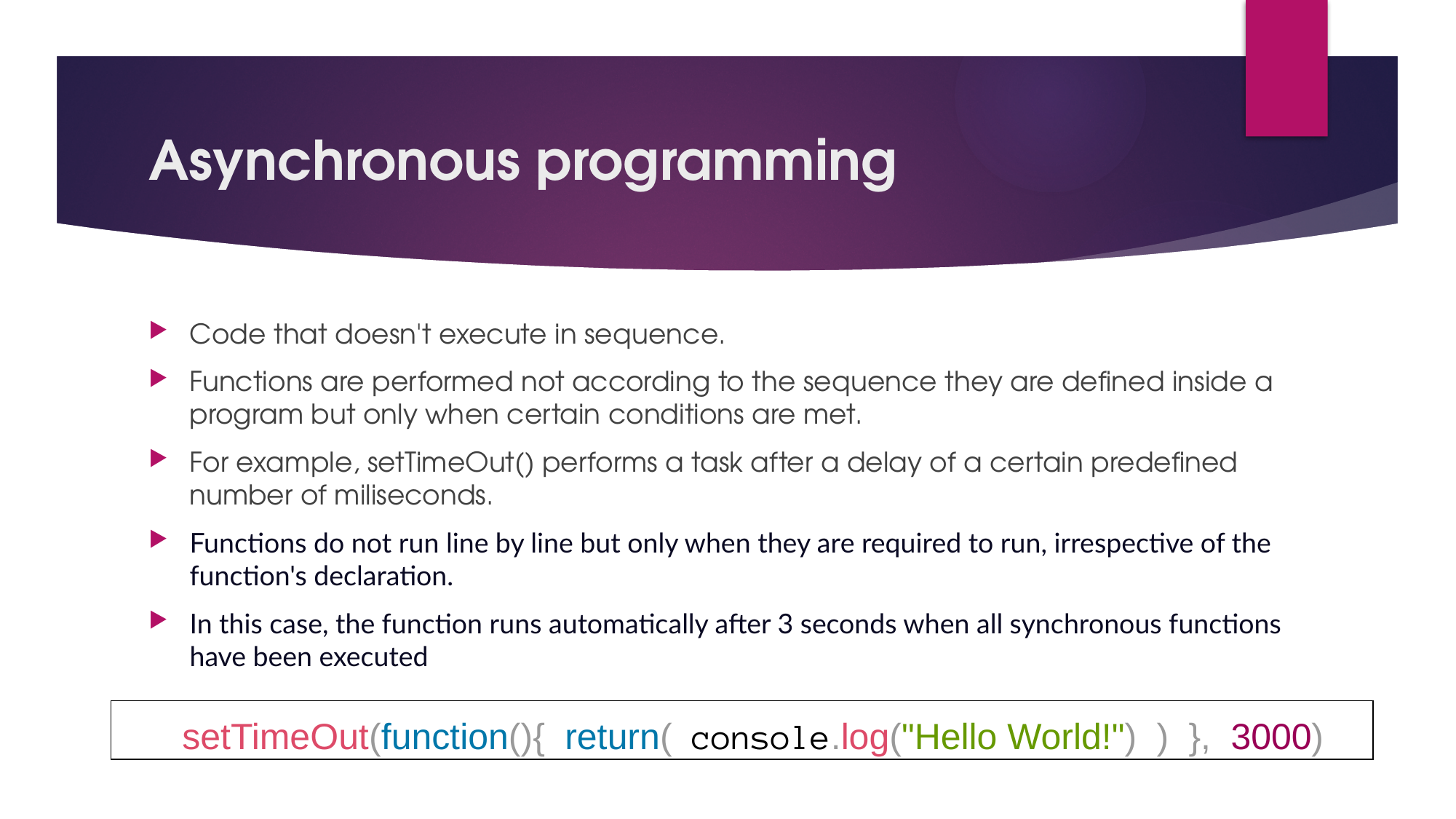

# Asynchronous programming
Code that doesn't execute in sequence.
Functions are performed not according to the sequence they are defined inside a program but only when certain conditions are met.
For example, setTimeOut() performs a task after a delay of a certain predefined number of miliseconds.
Functions do not run line by line but only when they are required to run, irrespective of the function's declaration.
In this case, the function runs automatically after 3 seconds when all synchronous functions have been executed
       setTimeOut(function(){ return( console.log("Hello World!") ) }, 3000)